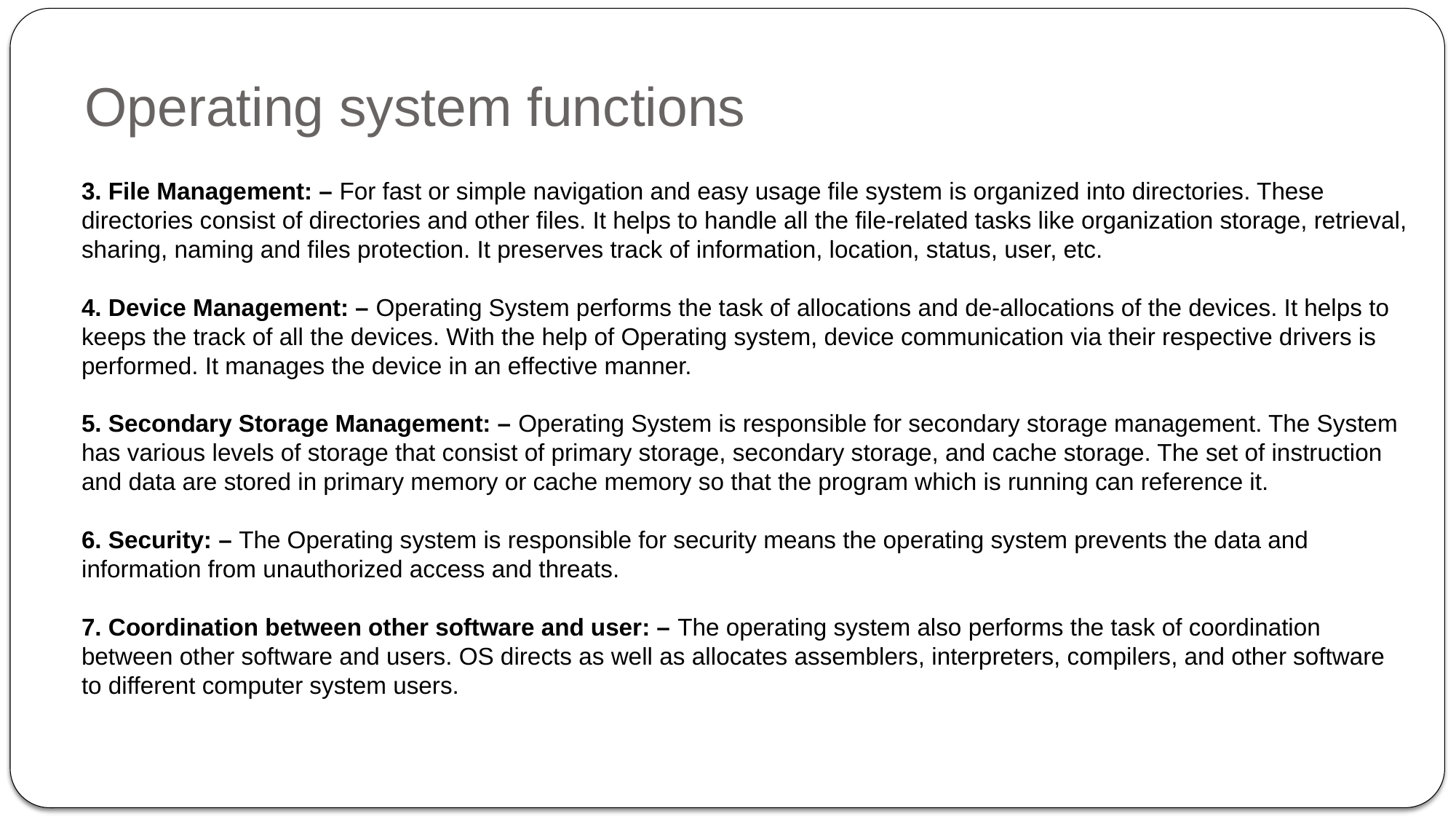

Operating system functions
3. File Management: – For fast or simple navigation and easy usage file system is organized into directories. These directories consist of directories and other files. It helps to handle all the file-related tasks like organization storage, retrieval, sharing, naming and files protection. It preserves track of information, location, status, user, etc.

4. Device Management: – Operating System performs the task of allocations and de-allocations of the devices. It helps to keeps the track of all the devices. With the help of Operating system, device communication via their respective drivers is performed. It manages the device in an effective manner.

5. Secondary Storage Management: – Operating System is responsible for secondary storage management. The System has various levels of storage that consist of primary storage, secondary storage, and cache storage. The set of instruction and data are stored in primary memory or cache memory so that the program which is running can reference it.

6. Security: – The Operating system is responsible for security means the operating system prevents the data and information from unauthorized access and threats.

7. Coordination between other software and user: – The operating system also performs the task of coordination between other software and users. OS directs as well as allocates assemblers, interpreters, compilers, and other software to different computer system users.